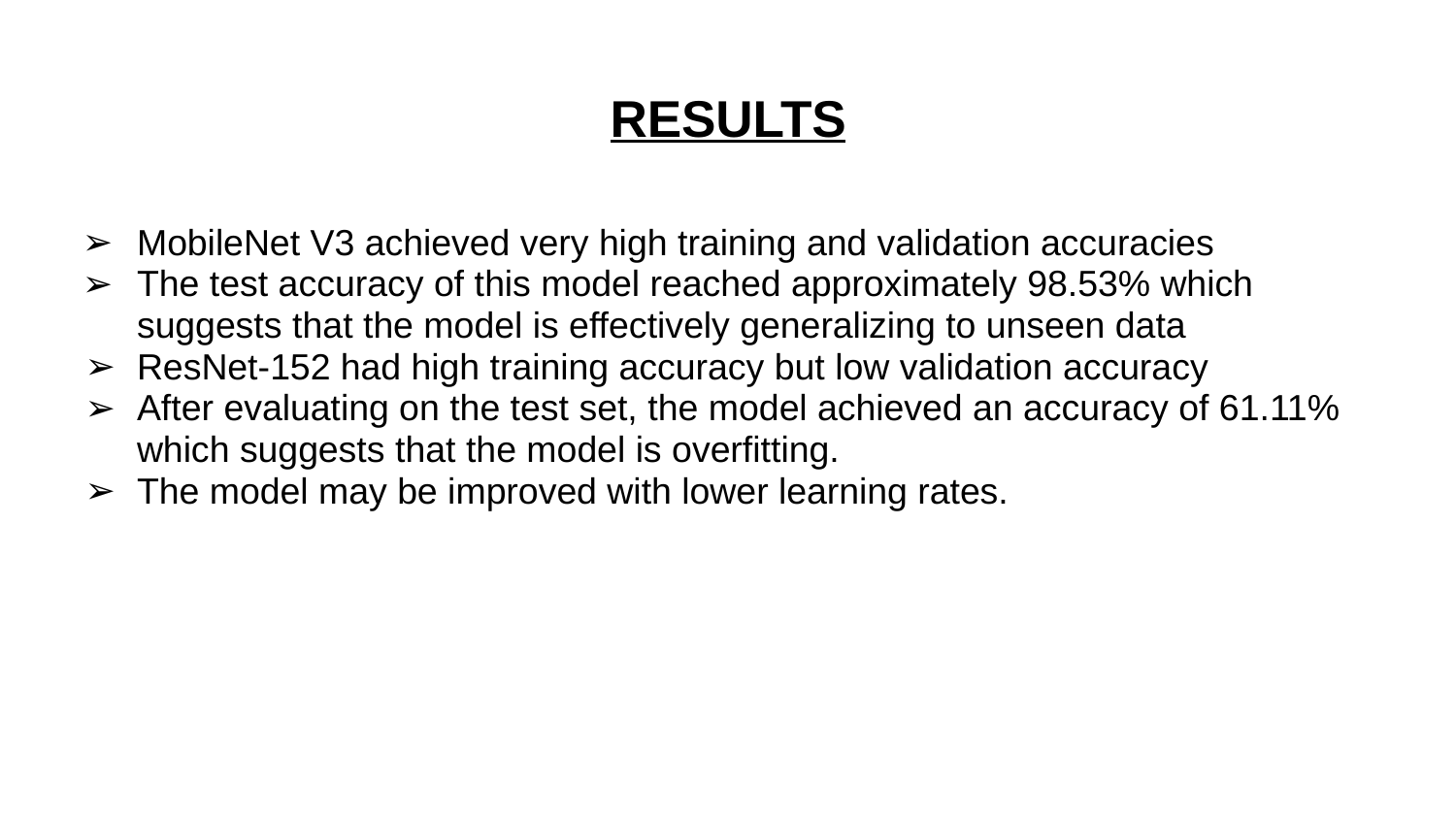

# RESULTS
MobileNet V3 achieved very high training and validation accuracies
The test accuracy of this model reached approximately 98.53% which suggests that the model is effectively generalizing to unseen data
ResNet-152 had high training accuracy but low validation accuracy
After evaluating on the test set, the model achieved an accuracy of 61.11% which suggests that the model is overfitting.
The model may be improved with lower learning rates.